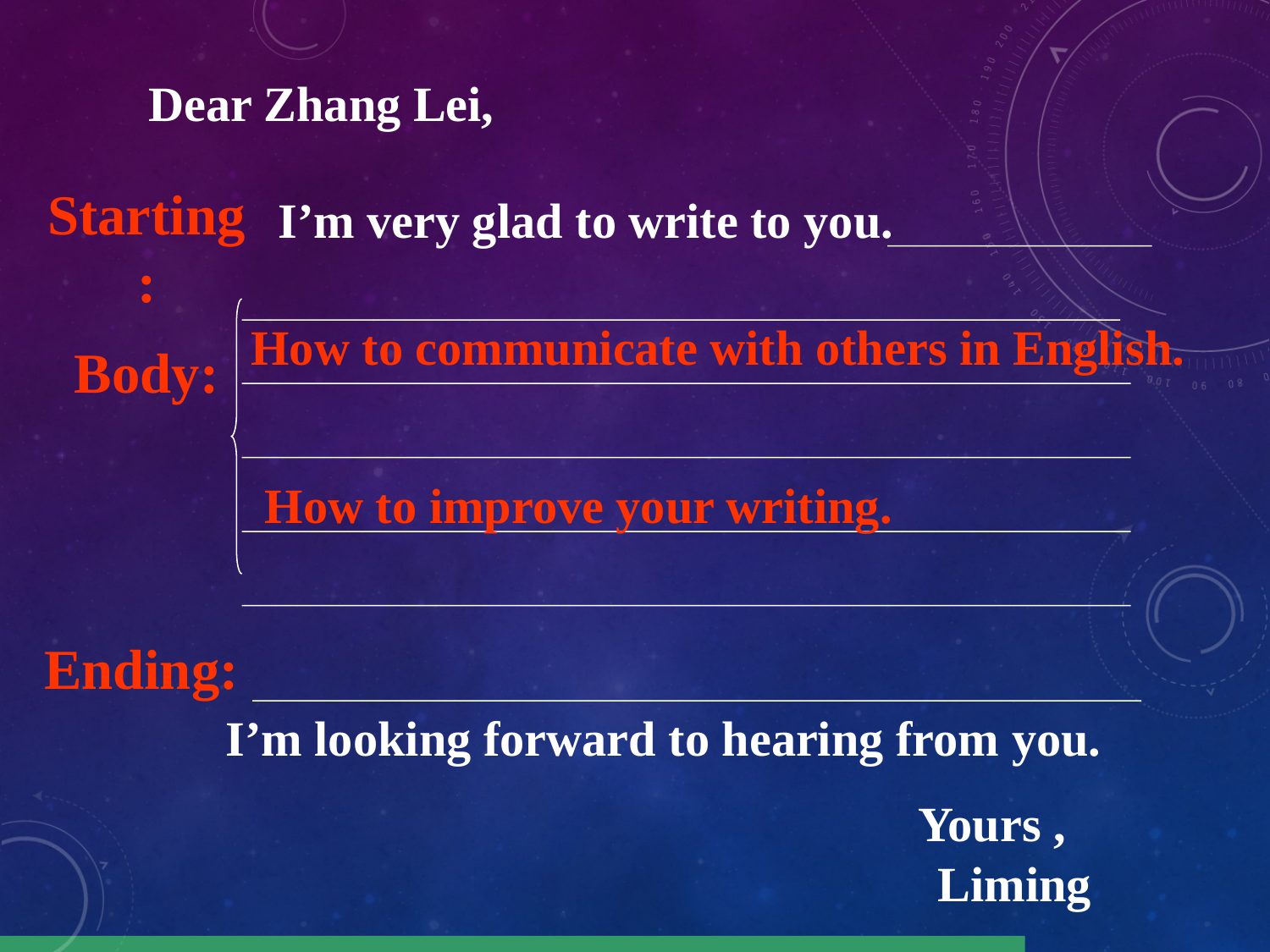

Dear Zhang Lei,
Starting:
I’m very glad to write to you.

How to communicate with others in English.

Body:

How to improve your writing.

Ending:
I’m looking forward to hearing from you.

Yours ,
Liming